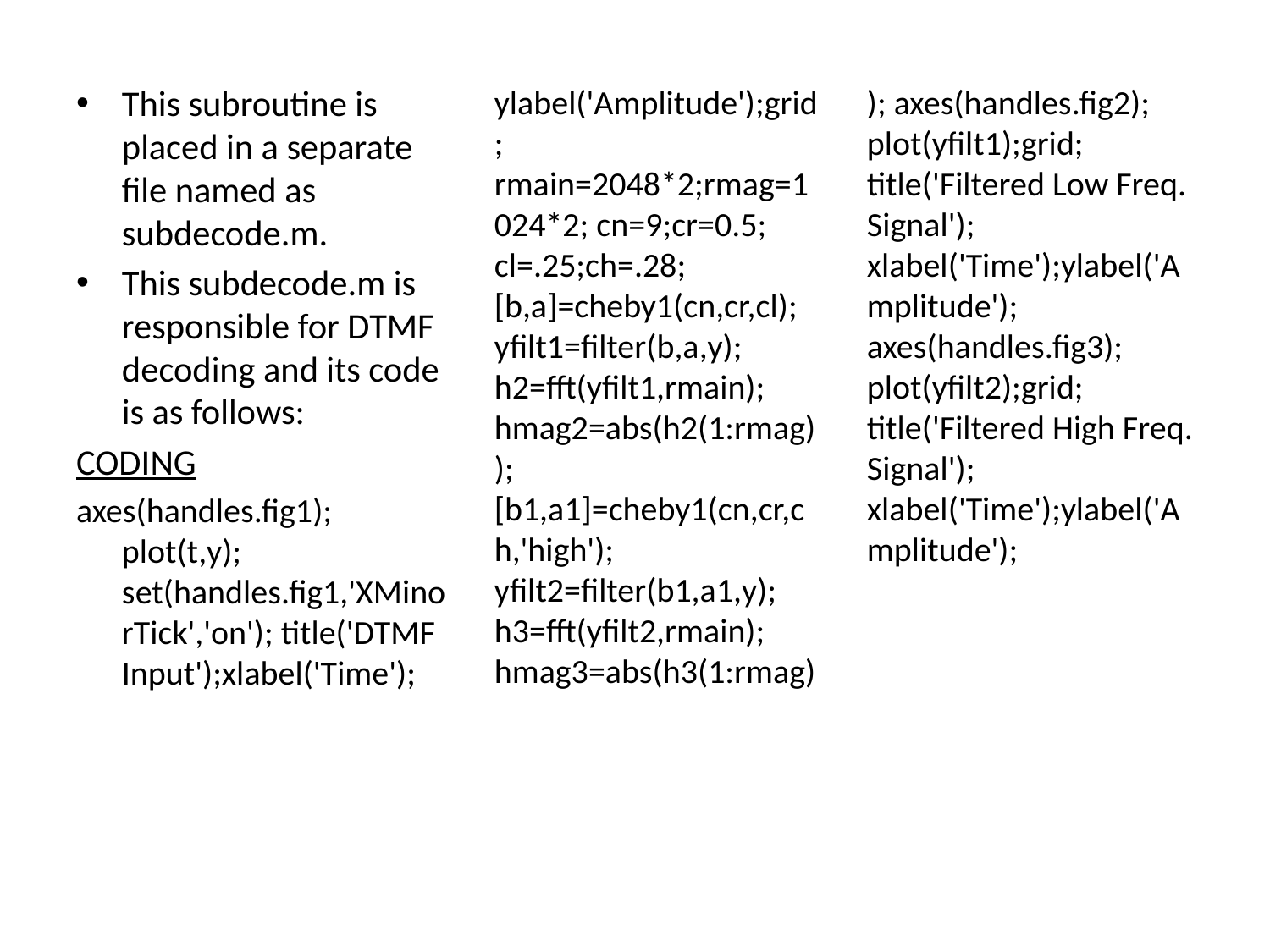

This subroutine is placed in a separate file named as subdecode.m.
This subdecode.m is responsible for DTMF decoding and its code is as follows:
CODING
axes(handles.fig1); plot(t,y); set(handles.fig1,'XMinorTick','on'); title('DTMF Input');xlabel('Time'); ylabel('Amplitude');grid; rmain=2048*2;rmag=1024*2; cn=9;cr=0.5; cl=.25;ch=.28; [b,a]=cheby1(cn,cr,cl); yfilt1=filter(b,a,y); h2=fft(yfilt1,rmain); hmag2=abs(h2(1:rmag)); [b1,a1]=cheby1(cn,cr,ch,'high'); yfilt2=filter(b1,a1,y); h3=fft(yfilt2,rmain); hmag3=abs(h3(1:rmag)); axes(handles.fig2); plot(yfilt1);grid; title('Filtered Low Freq. Signal'); xlabel('Time');ylabel('Amplitude'); axes(handles.fig3); plot(yfilt2);grid; title('Filtered High Freq. Signal'); xlabel('Time');ylabel('Amplitude');